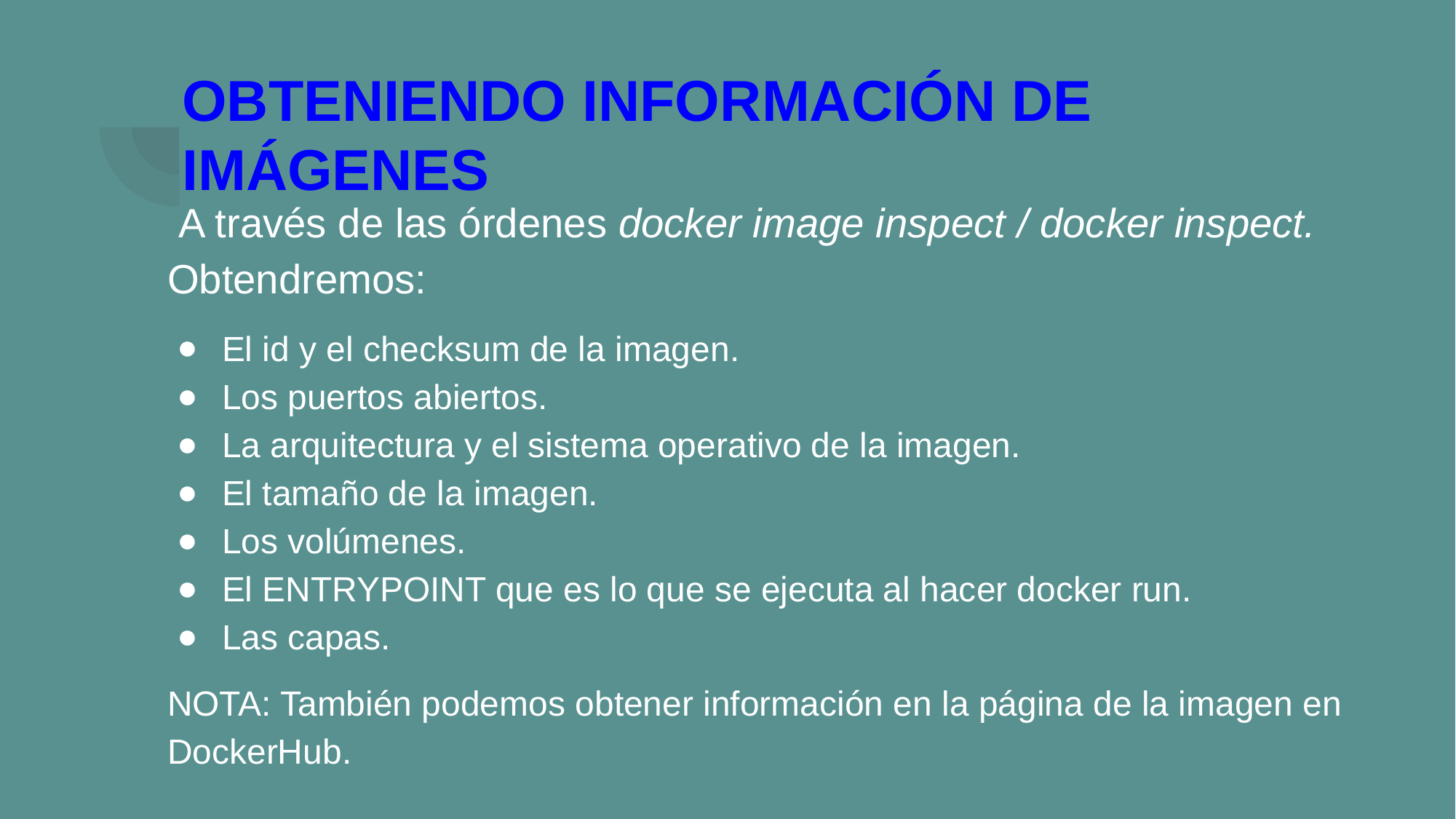

# OBTENIENDO INFORMACIÓN DE IMÁGENES
 A través de las órdenes docker image inspect / docker inspect. Obtendremos:
El id y el checksum de la imagen.
Los puertos abiertos.
La arquitectura y el sistema operativo de la imagen.
El tamaño de la imagen.
Los volúmenes.
El ENTRYPOINT que es lo que se ejecuta al hacer docker run.
Las capas.
NOTA: También podemos obtener información en la página de la imagen en DockerHub.